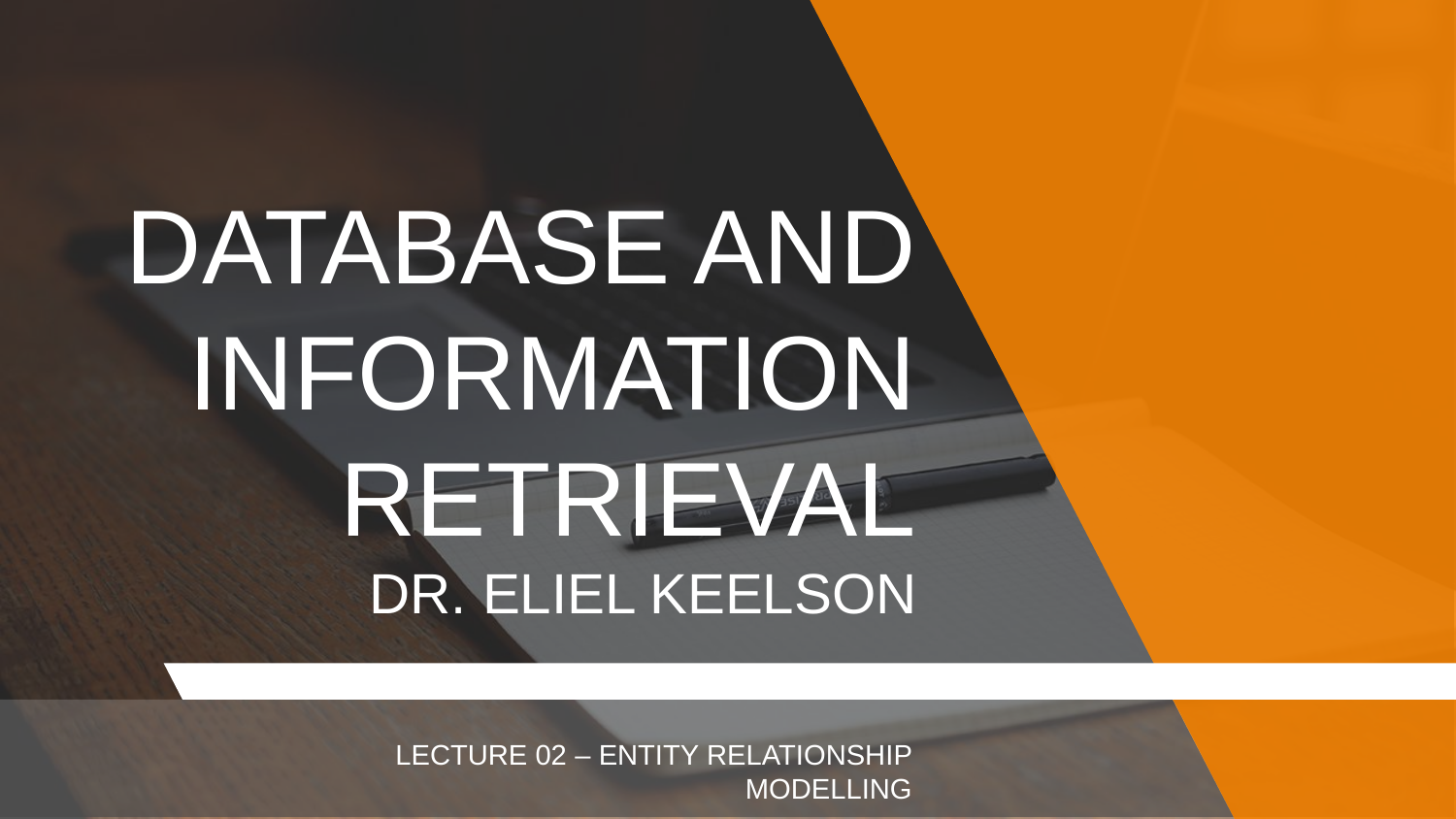

# DATABASE AND INFORMATION RETRIEVAL DR. ELIEL KEELSON
LECTURE 02 – ENTITY RELATIONSHIP MODELLING